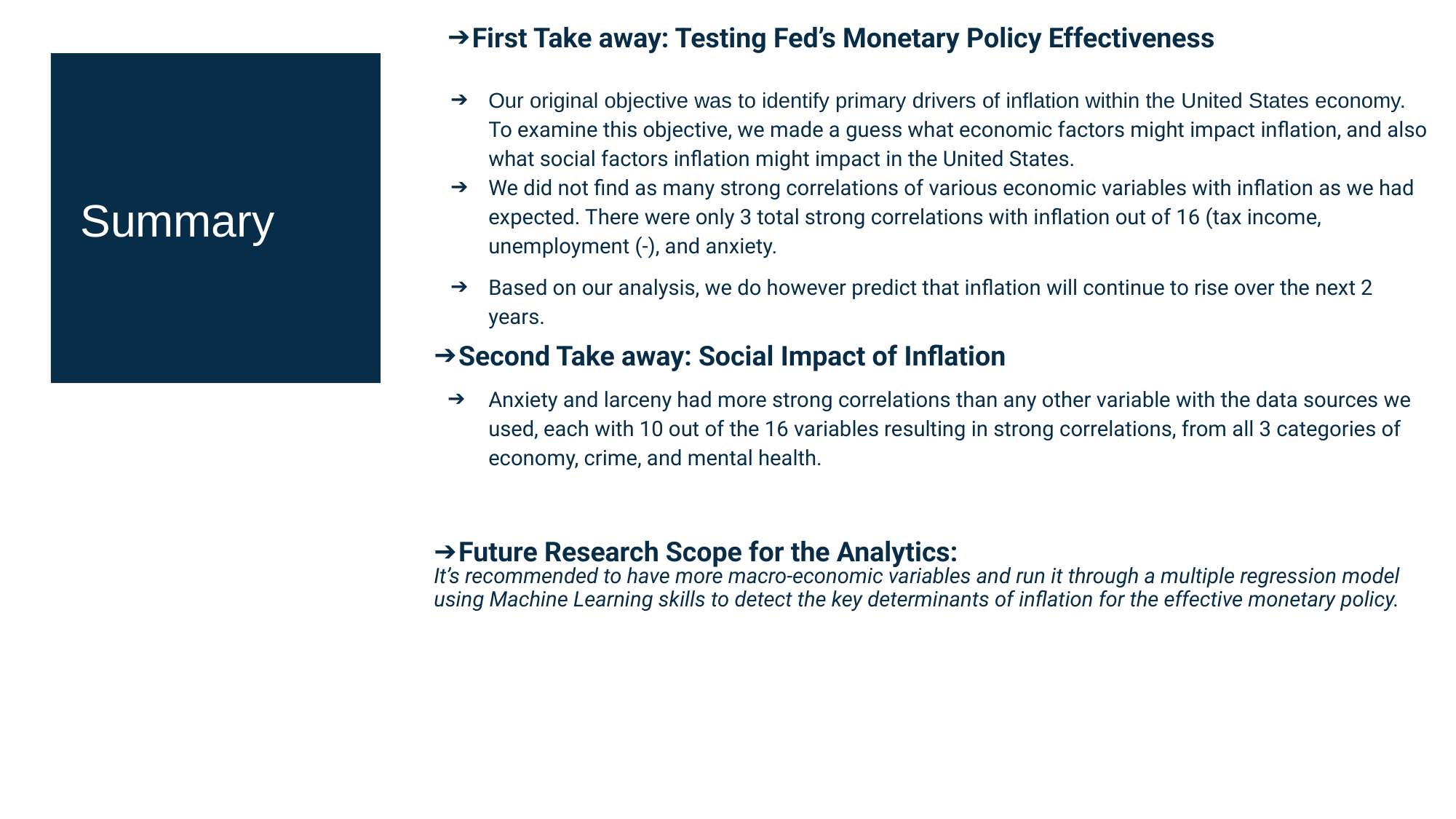

First Take away: Testing Fed’s Monetary Policy Effectiveness

Our original objective was to identify primary drivers of inflation within the United States economy. To examine this objective, we made a guess what economic factors might impact inflation, and also what social factors inflation might impact in the United States.
We did not find as many strong correlations of various economic variables with inflation as we had expected. There were only 3 total strong correlations with inflation out of 16 (tax income, unemployment (-), and anxiety.
Based on our analysis, we do however predict that inflation will continue to rise over the next 2 years.

Anxiety and larceny had more strong correlations than any other variable with the data sources we used, each with 10 out of the 16 variables resulting in strong correlations, from all 3 categories of economy, crime, and mental health.

It’s recommended to have more macro-economic variables and run it through a multiple regression model using Machine Learning skills to detect the key determinants of inflation for the effective monetary policy.

Summary
Second Take away: Social Impact of Inflation
Future Research Scope for the Analytics: